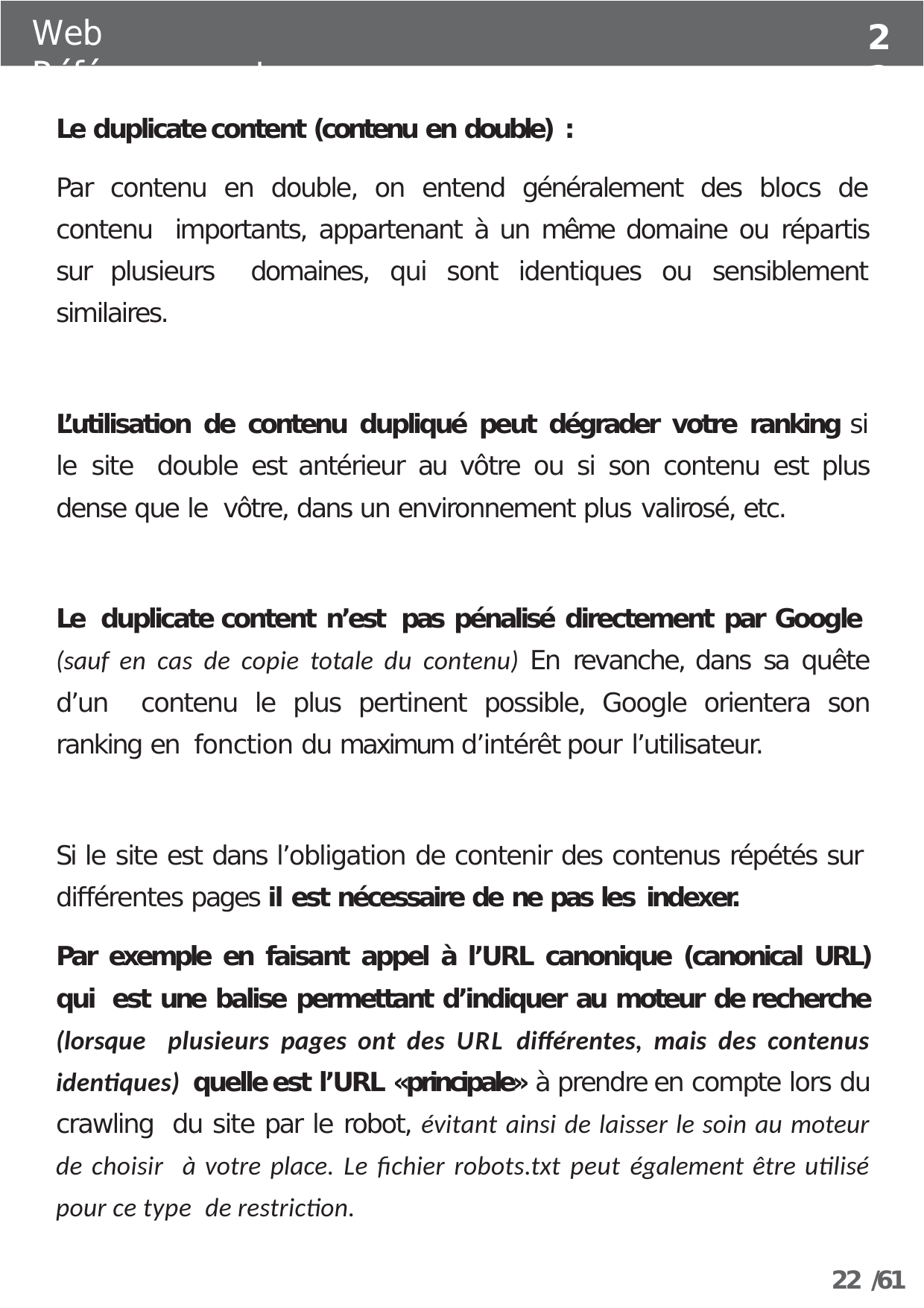

Web Référencement
22
Le duplicate content (contenu en double) :
Par contenu en double, on entend généralement des blocs de contenu  importants, appartenant à un même domaine ou répartis sur plusieurs  domaines, qui sont identiques ou sensiblement similaires.

L’utilisation de contenu dupliqué peut dégrader votre ranking si le site  double est antérieur au vôtre ou si son contenu est plus dense que le  vôtre, dans un environnement plus valirosé, etc.

Le duplicate content n’est pas pénalisé directement par Google  (sauf en cas de copie totale du contenu) En revanche, dans sa quête d’un  contenu le plus pertinent possible, Google orientera son ranking en  fonction du maximum d’intérêt pour l’utilisateur.

Si le site est dans l’obligation de contenir des contenus répétés sur  différentes pages il est nécessaire de ne pas les indexer.
Par exemple en faisant appel à l’URL canonique (canonical URL) qui  est une balise permettant d’indiquer au moteur de recherche (lorsque  plusieurs pages ont des URL différentes, mais des contenus identiques)  quelle est l’URL «principale» à prendre en compte lors du crawling  du site par le robot, évitant ainsi de laisser le soin au moteur de choisir  à votre place. Le fichier robots.txt peut également être utilisé pour ce type  de restriction.
22 /61